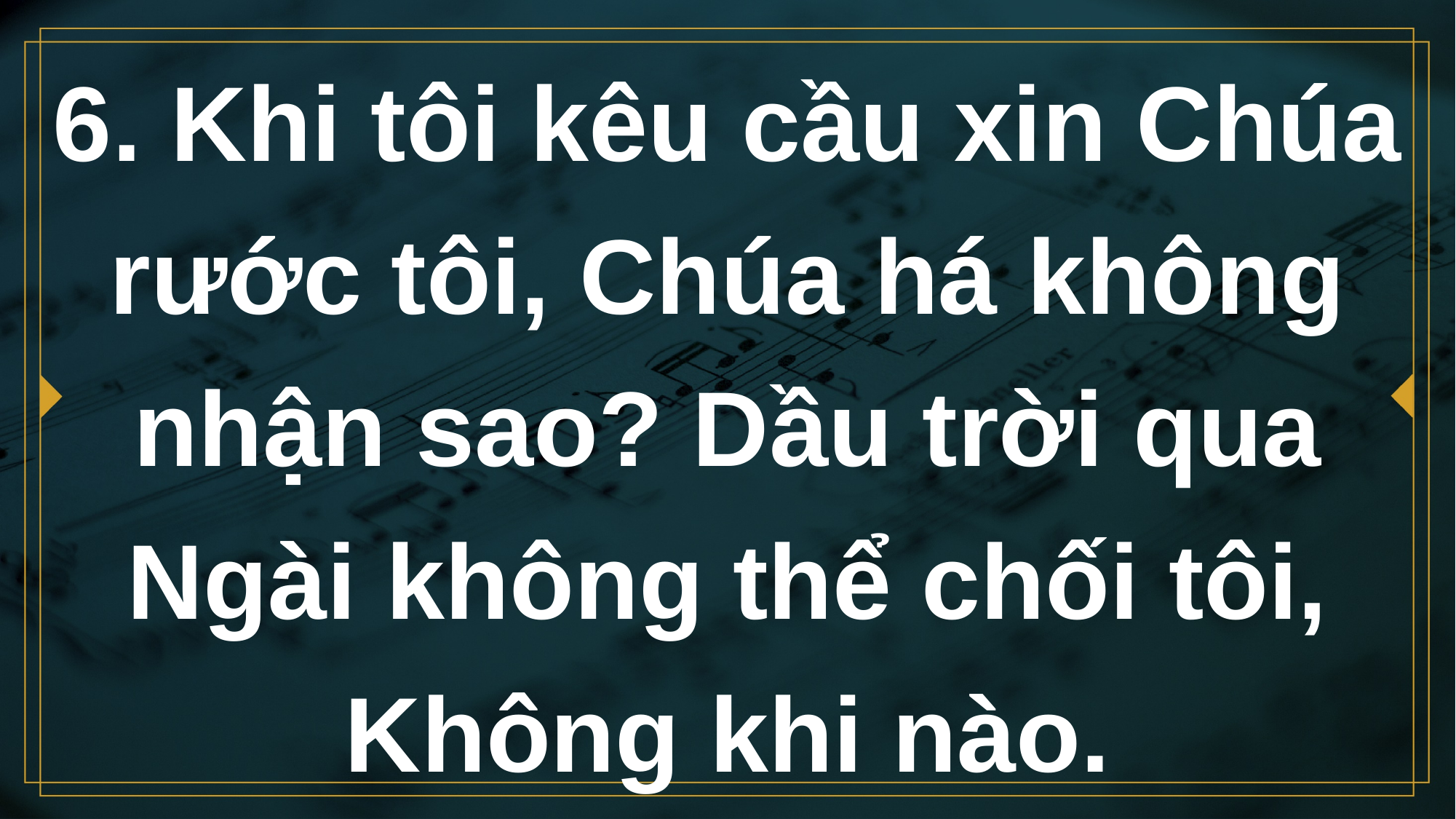

# 6. Khi tôi kêu cầu xin Chúa rước tôi, Chúa há không nhận sao? Dầu trời qua Ngài không thể chối tôi, Không khi nào.